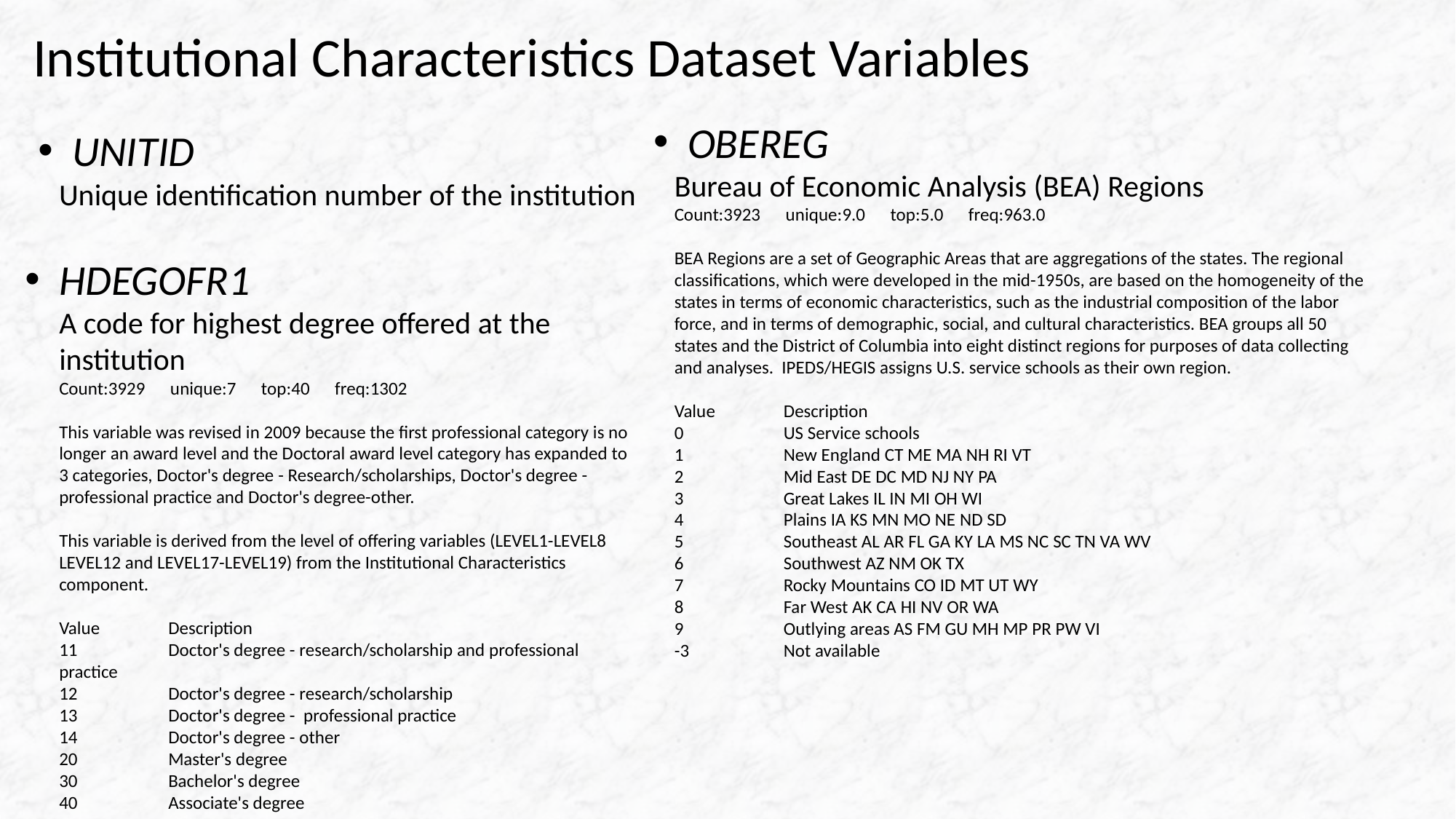

# Institutional Characteristics Dataset Variables
OBEREG
Bureau of Economic Analysis (BEA) Regions
Count:3923      unique:9.0      top:5.0      freq:963.0
BEA Regions are a set of Geographic Areas that are aggregations of the states. The regional classifications, which were developed in the mid-1950s, are based on the homogeneity of the states in terms of economic characteristics, such as the industrial composition of the labor force, and in terms of demographic, social, and cultural characteristics. BEA groups all 50 states and the District of Columbia into eight distinct regions for purposes of data collecting and analyses.  IPEDS/HEGIS assigns U.S. service schools as their own region.
Value	Description
0	US Service schools
1	New England CT ME MA NH RI VT
2 	Mid East DE DC MD NJ NY PA
3 	Great Lakes IL IN MI OH WI
4 	Plains IA KS MN MO NE ND SD
5 	Southeast AL AR FL GA KY LA MS NC SC TN VA WV
6 	Southwest AZ NM OK TX
7 	Rocky Mountains CO ID MT UT WY
8 	Far West AK CA HI NV OR WA
9 	Outlying areas AS FM GU MH MP PR PW VI
-3 	Not available

UNITID
Unique identification number of the institution

HDEGOFR1
A code for highest degree offered at the institution
Count:3929      unique:7      top:40      freq:1302

This variable was revised in 2009 because the first professional category is no longer an award level and the Doctoral award level category has expanded to 3 categories, Doctor's degree - Research/scholarships, Doctor's degree - professional practice and Doctor's degree-other.
This variable is derived from the level of offering variables (LEVEL1-LEVEL8 LEVEL12 and LEVEL17-LEVEL19) from the Institutional Characteristics component.
Value	Description
11	Doctor's degree - research/scholarship and professional practice
12	Doctor's degree - research/scholarship
13	Doctor's degree -  professional practice
14	Doctor's degree - other
20	Master's degree
30	Bachelor's degree
40	Associate's degree